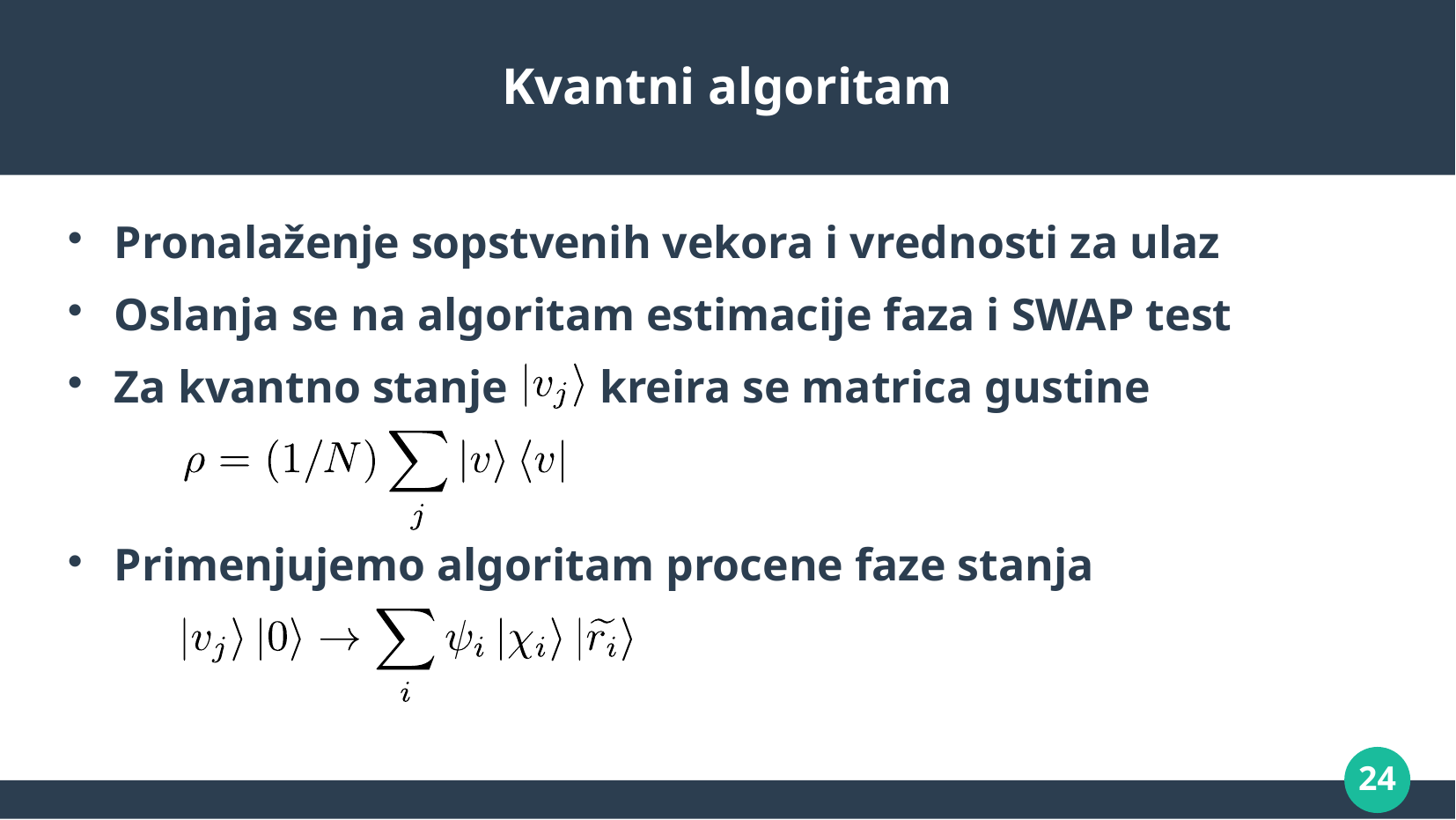

# Kvantni algoritam
Pronalaženje sopstvenih vekora i vrednosti za ulaz
Oslanja se na algoritam estimacije faza i SWAP test
Za kvantno stanje        kreira se matrica gustine
Primenjujemo algoritam procene faze stanja